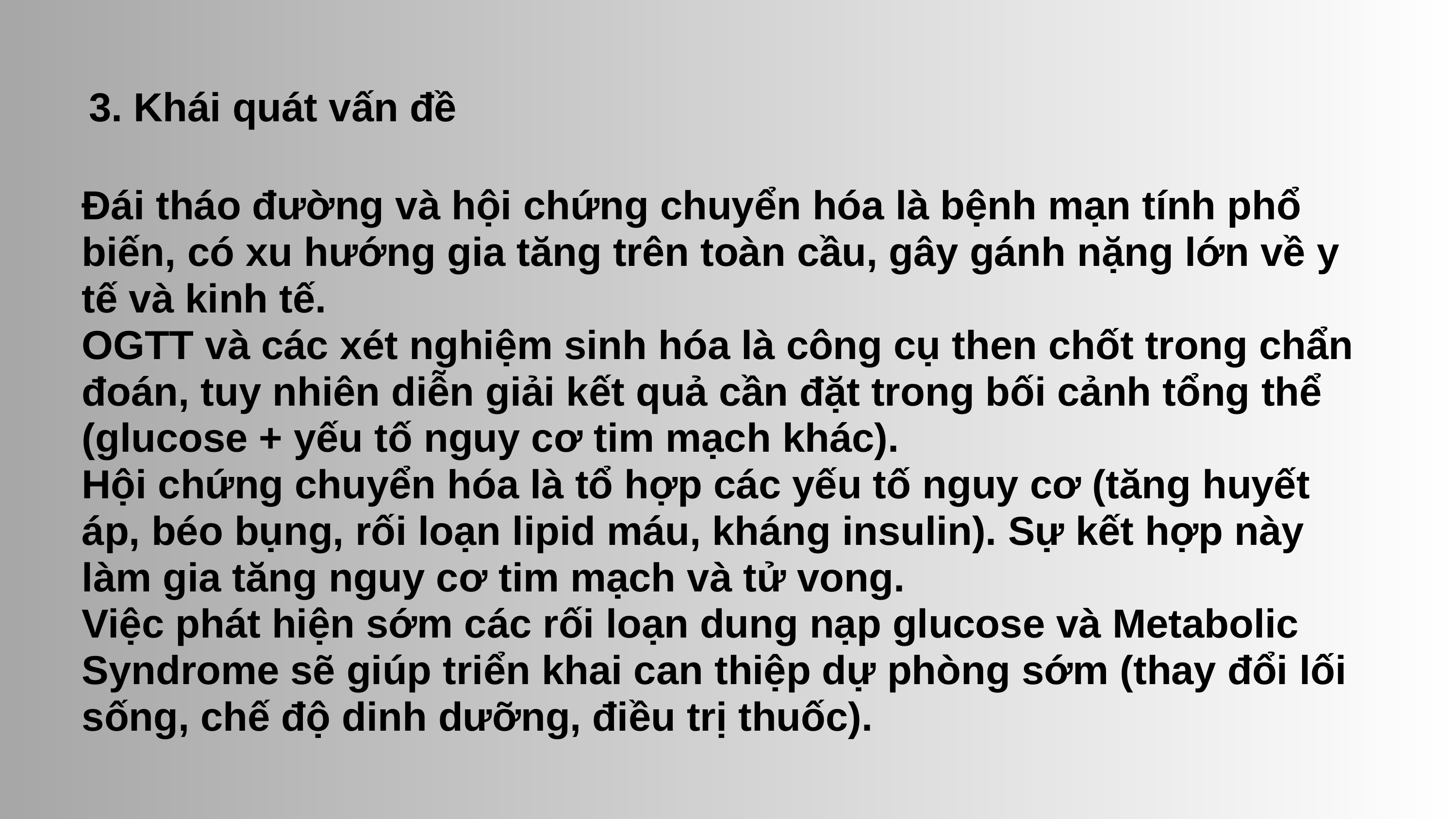

3. Khái quát vấn đề
Đái tháo đường và hội chứng chuyển hóa là bệnh mạn tính phổ biến, có xu hướng gia tăng trên toàn cầu, gây gánh nặng lớn về y tế và kinh tế.
OGTT và các xét nghiệm sinh hóa là công cụ then chốt trong chẩn đoán, tuy nhiên diễn giải kết quả cần đặt trong bối cảnh tổng thể (glucose + yếu tố nguy cơ tim mạch khác).
Hội chứng chuyển hóa là tổ hợp các yếu tố nguy cơ (tăng huyết áp, béo bụng, rối loạn lipid máu, kháng insulin). Sự kết hợp này làm gia tăng nguy cơ tim mạch và tử vong.
Việc phát hiện sớm các rối loạn dung nạp glucose và Metabolic Syndrome sẽ giúp triển khai can thiệp dự phòng sớm (thay đổi lối sống, chế độ dinh dưỡng, điều trị thuốc).